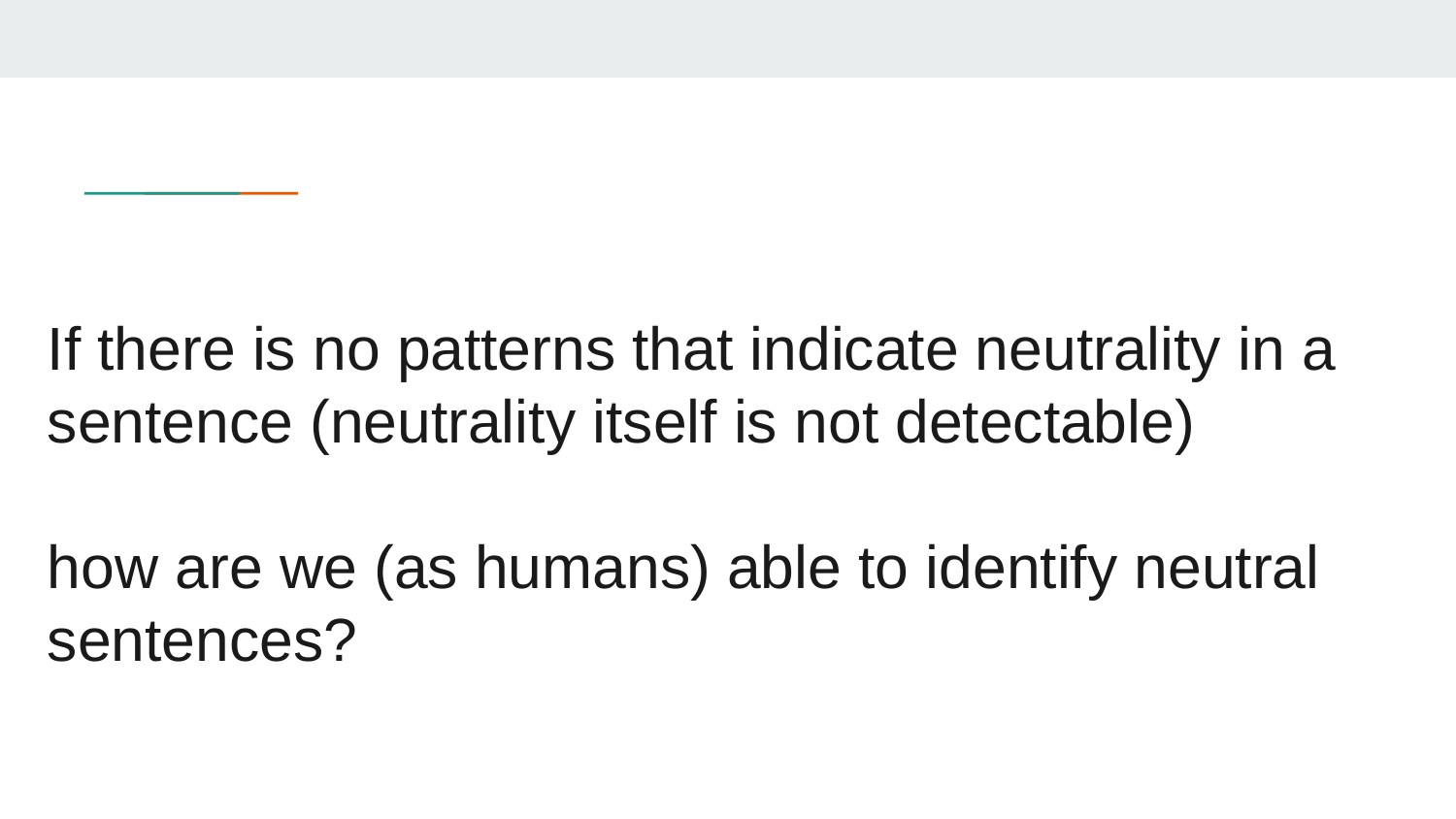

# If there is no patterns that indicate neutrality in a sentence (neutrality itself is not detectable)

how are we (as humans) able to identify neutral sentences?